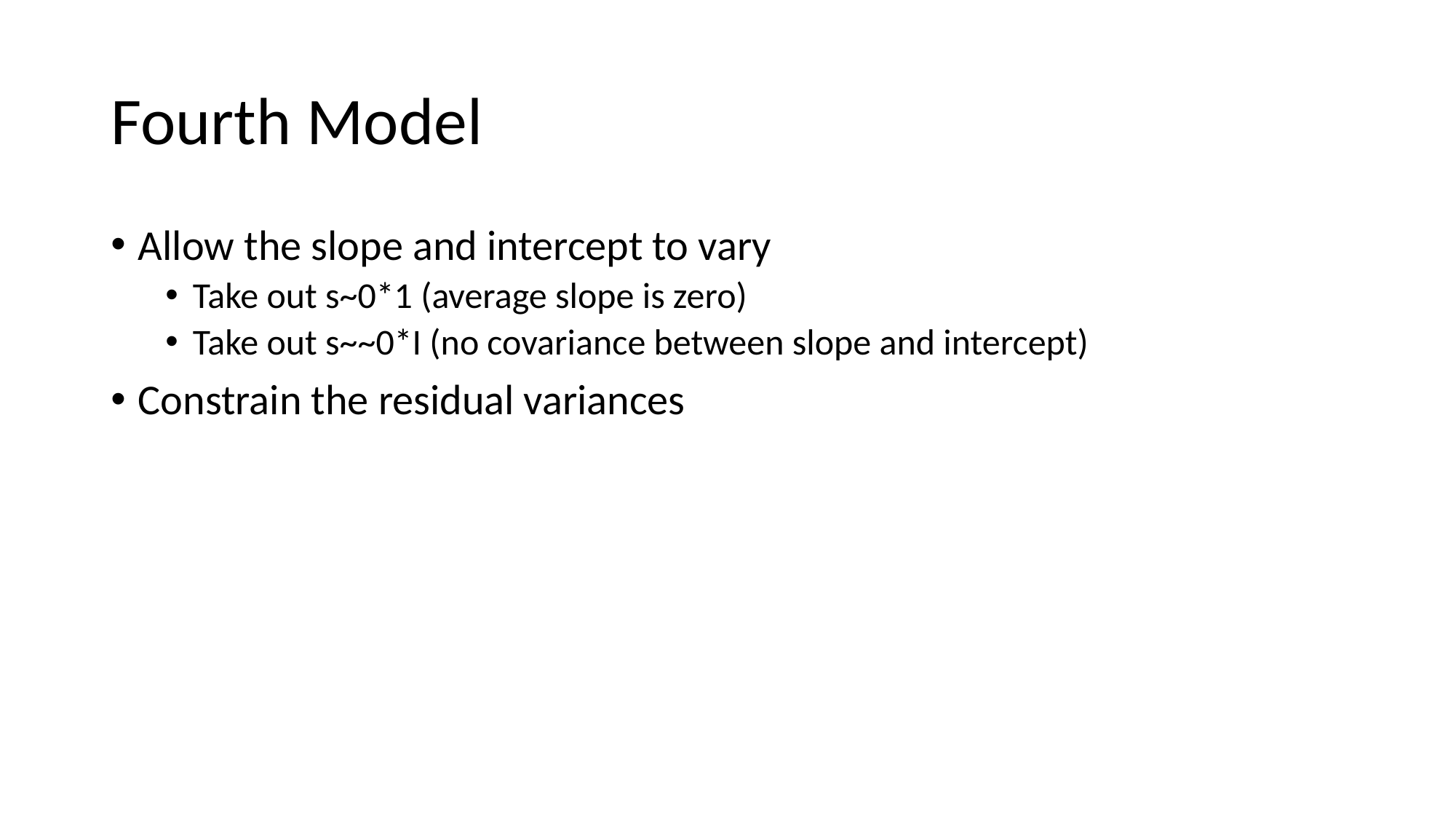

# Fourth Model
Allow the slope and intercept to vary
Take out s~0*1 (average slope is zero)
Take out s~~0*I (no covariance between slope and intercept)
Constrain the residual variances